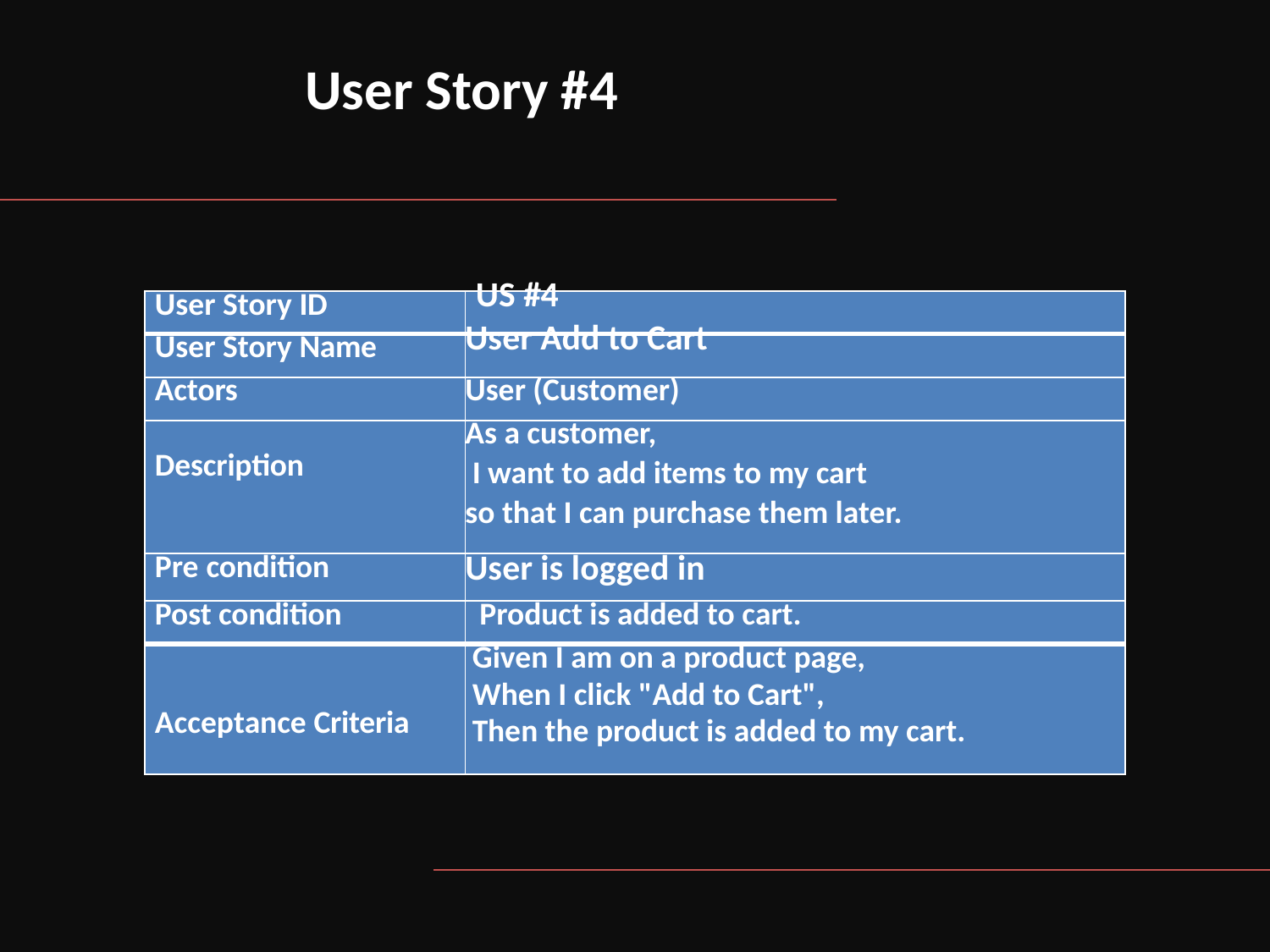

# User Story #4
| User Story ID | US #4 |
| --- | --- |
| User Story Name | User Add to Cart |
| Actors | User (Customer) |
| Description | As a customer, I want to add items to my cart so that I can purchase them later. |
| Pre condition | User is logged in |
| Post condition | Product is added to cart. |
| Acceptance Criteria | Given I am on a product page, When I click "Add to Cart", Then the product is added to my cart. |